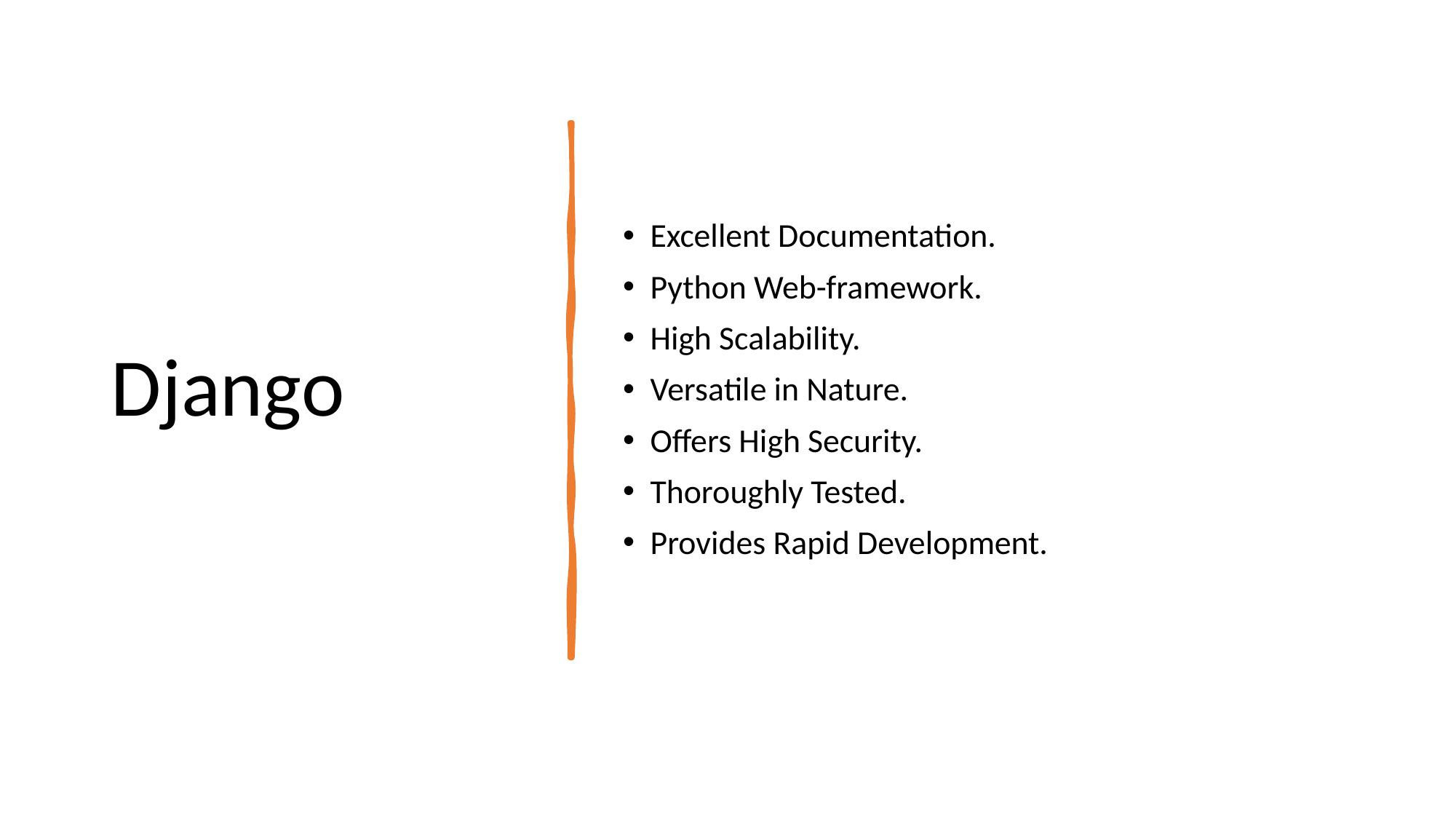

# Django
Excellent Documentation.
Python Web-framework.
High Scalability.
Versatile in Nature.
Offers High Security.
Thoroughly Tested.
Provides Rapid Development.